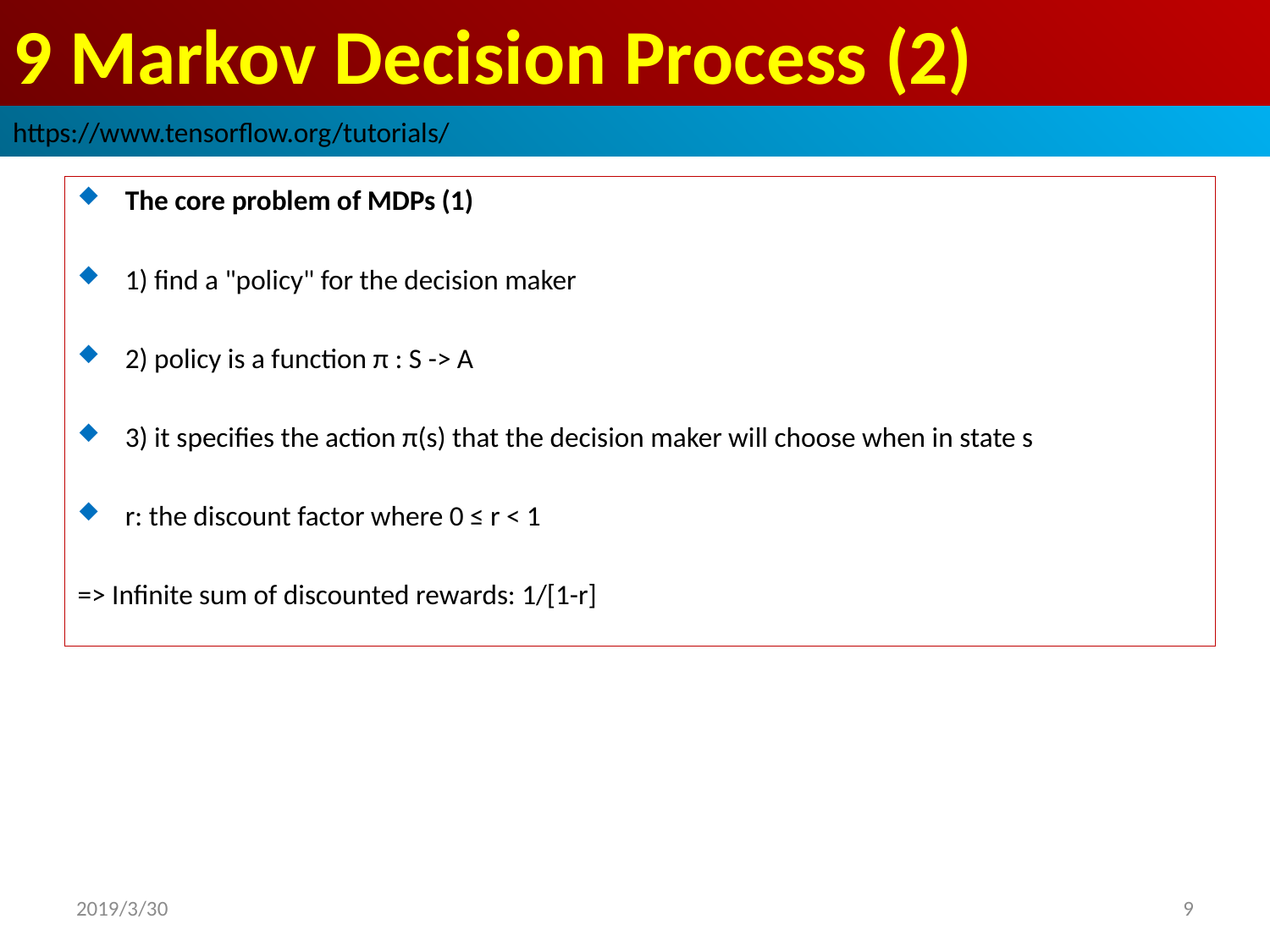

# 9 Markov Decision Process (2)
https://www.tensorflow.org/tutorials/
The core problem of MDPs (1)

1) find a "policy" for the decision maker

2) policy is a function π : S -> A

3) it specifies the action π(s) that the decision maker will choose when in state s

r: the discount factor where 0 ≤ r < 1

=> Infinite sum of discounted rewards: 1/[1-r]

2019/3/30
9